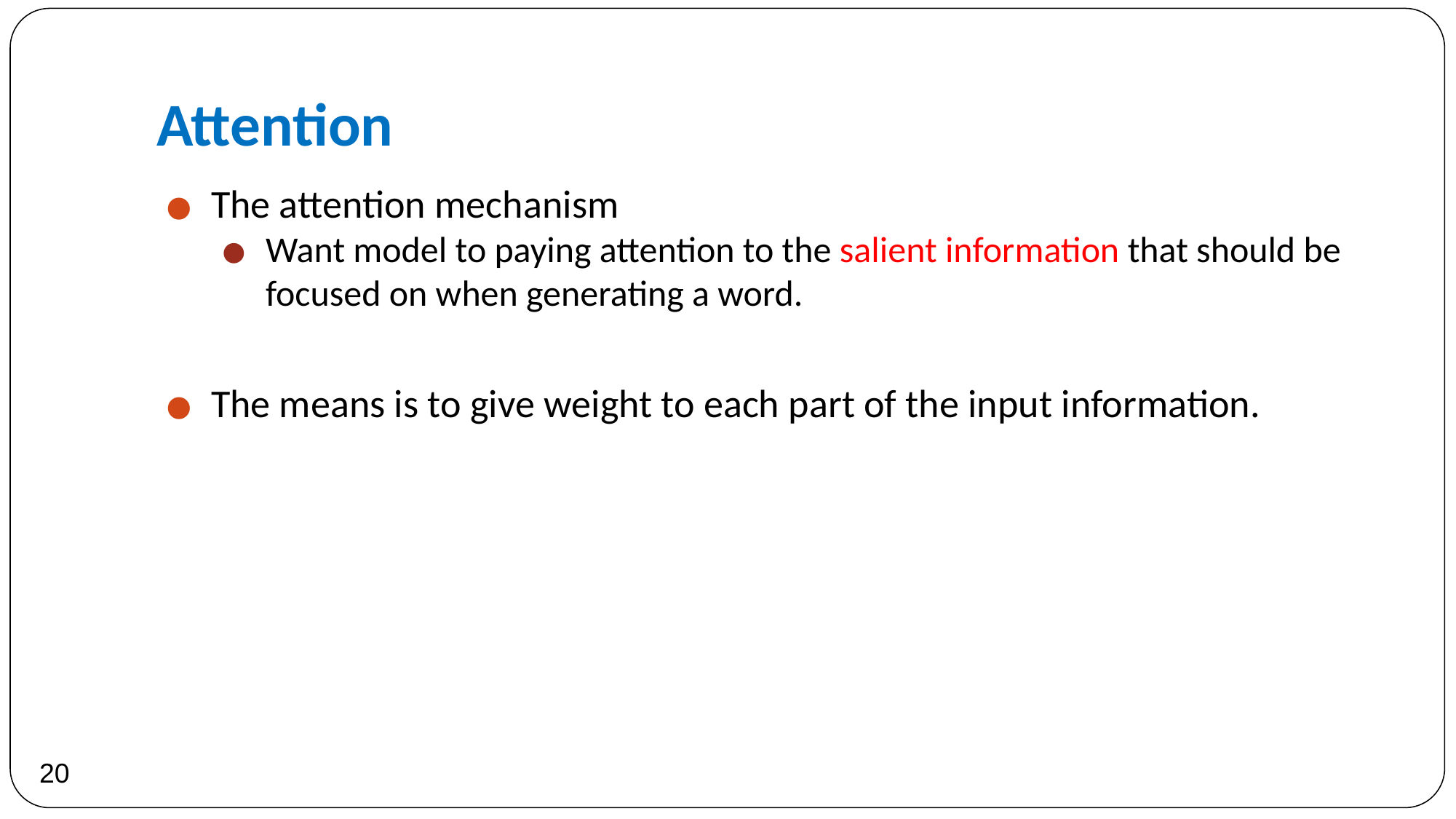

# Attention
The attention mechanism
Want model to paying attention to the salient information that should be focused on when generating a word.

The means is to give weight to each part of the input information.